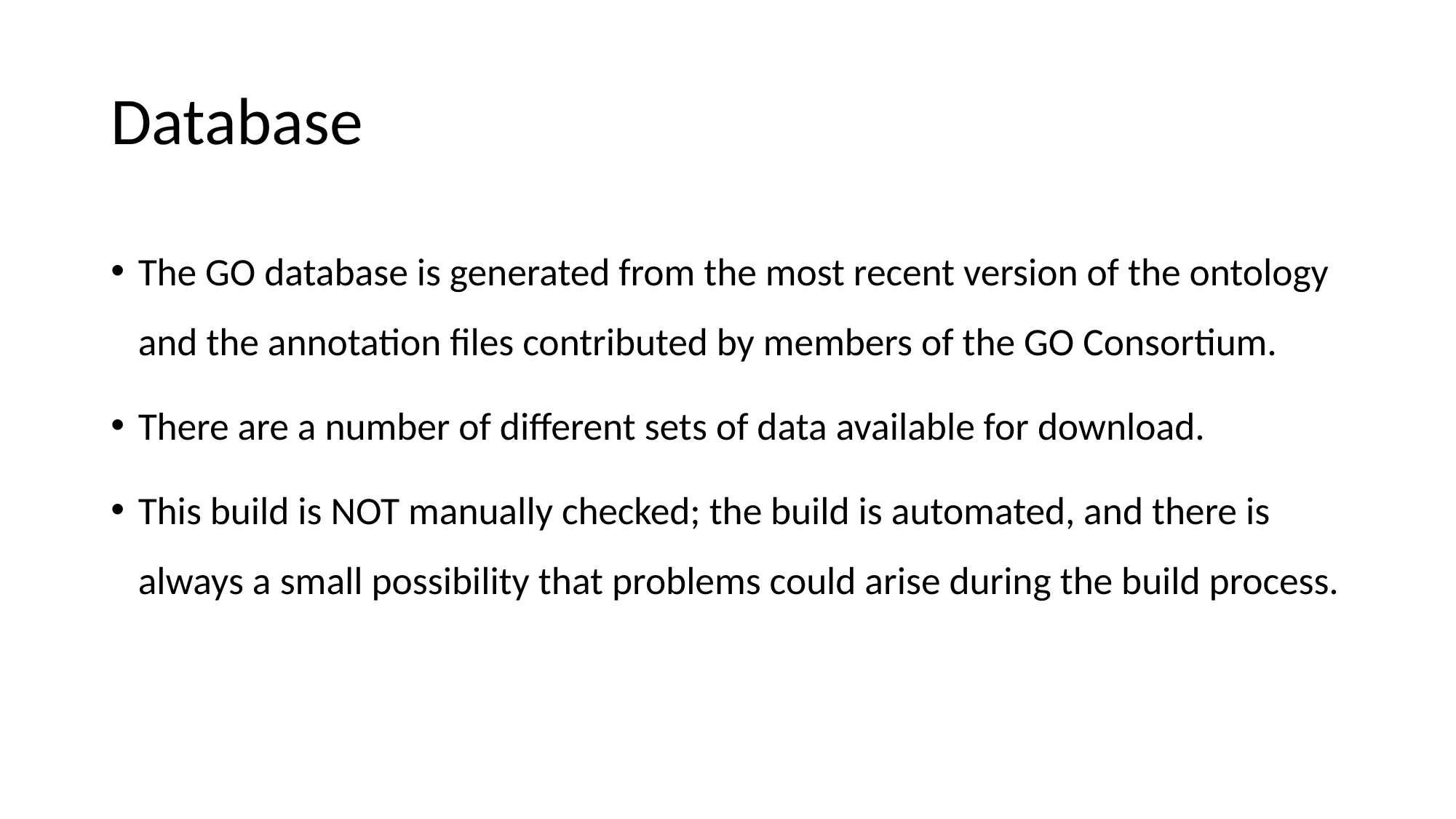

# Database
The GO database is generated from the most recent version of the ontology and the annotation files contributed by members of the GO Consortium.
There are a number of different sets of data available for download.
This build is NOT manually checked; the build is automated, and there is always a small possibility that problems could arise during the build process.